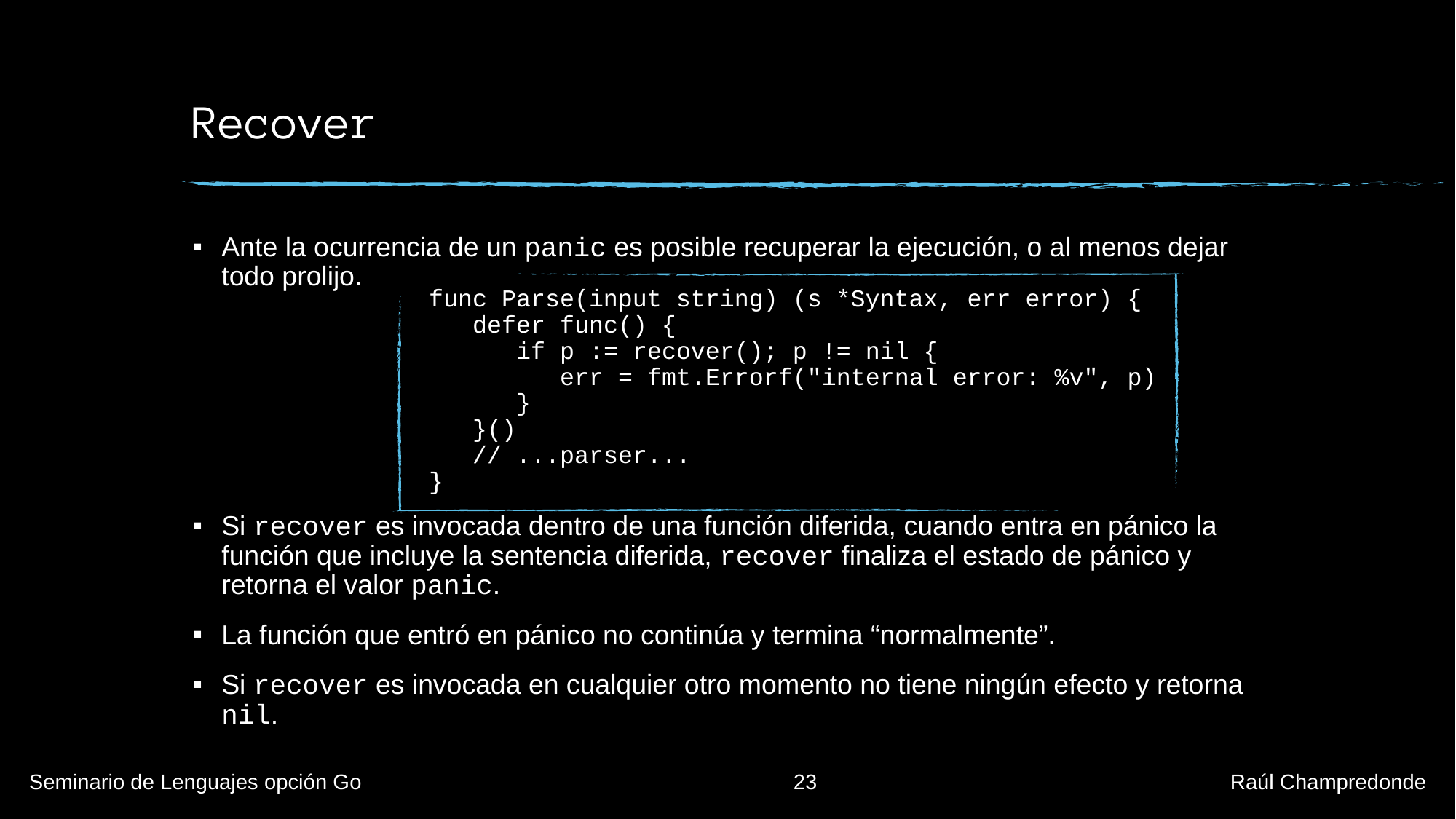

# Recover
Ante la ocurrencia de un panic es posible recuperar la ejecución, o al menos dejar todo prolijo.

Si recover es invocada dentro de una función diferida, cuando entra en pánico la función que incluye la sentencia diferida, recover finaliza el estado de pánico y retorna el valor panic.
La función que entró en pánico no continúa y termina “normalmente”.
Si recover es invocada en cualquier otro momento no tiene ningún efecto y retorna nil.

func Parse(input string) (s *Syntax, err error) {
   defer func() {
      if p := recover(); p != nil {
         err = fmt.Errorf("internal error: %v", p)
      }
   }()
   // ...parser...
}
Seminario de Lenguajes opción Go				23				Raúl Champredonde